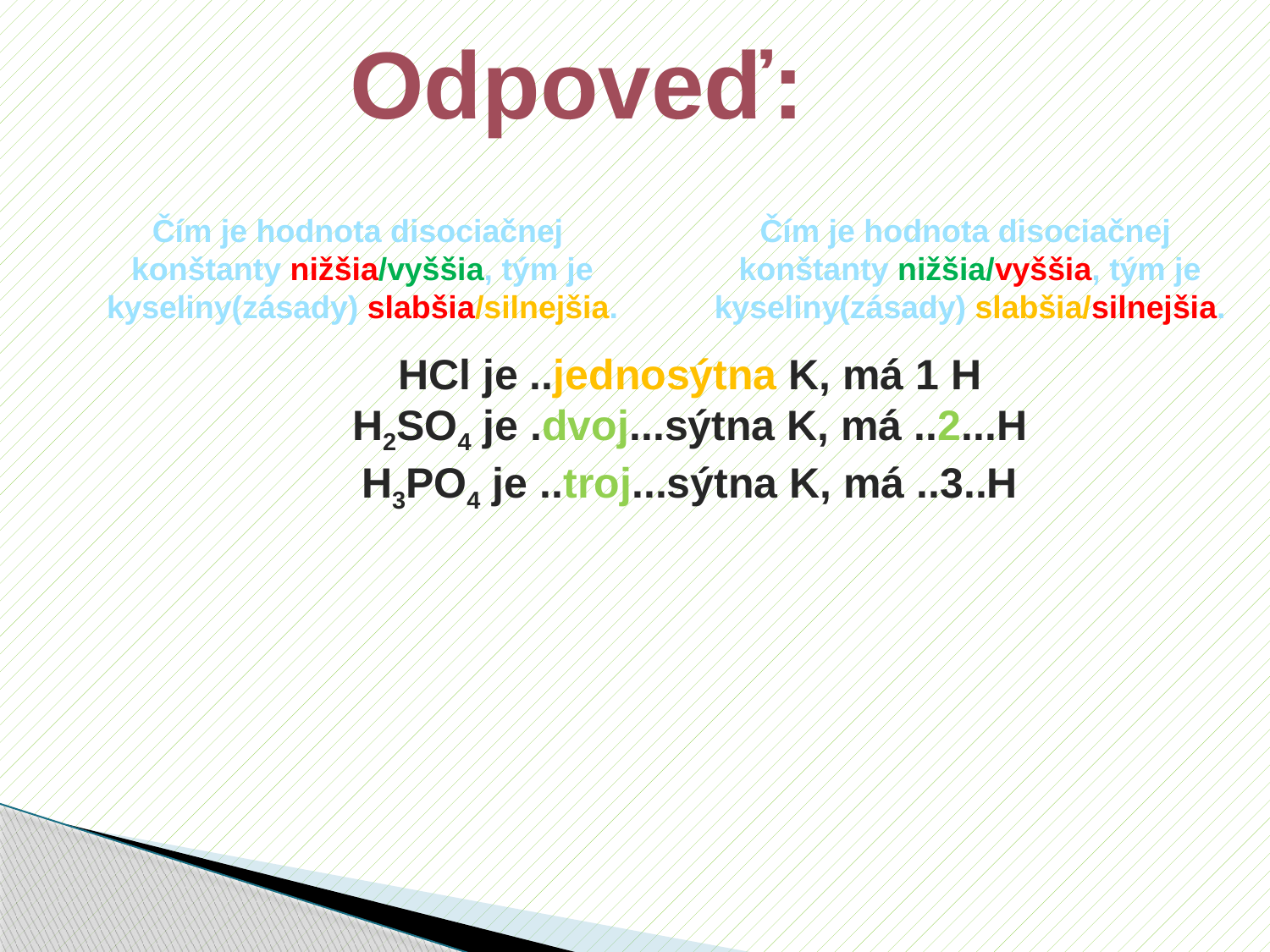

Odpoveď:
Čím je hodnota disociačnej
konštanty nižšia/vyššia, tým je
kyseliny(zásady) slabšia/silnejšia.
Čím je hodnota disociačnej
konštanty nižšia/vyššia, tým je
kyseliny(zásady) slabšia/silnejšia.
HCl je ..jednosýtna K, má 1 H
H2SO4 je .dvoj...sýtna K, má ..2...H
H3PO4 je ..troj...sýtna K, má ..3..H